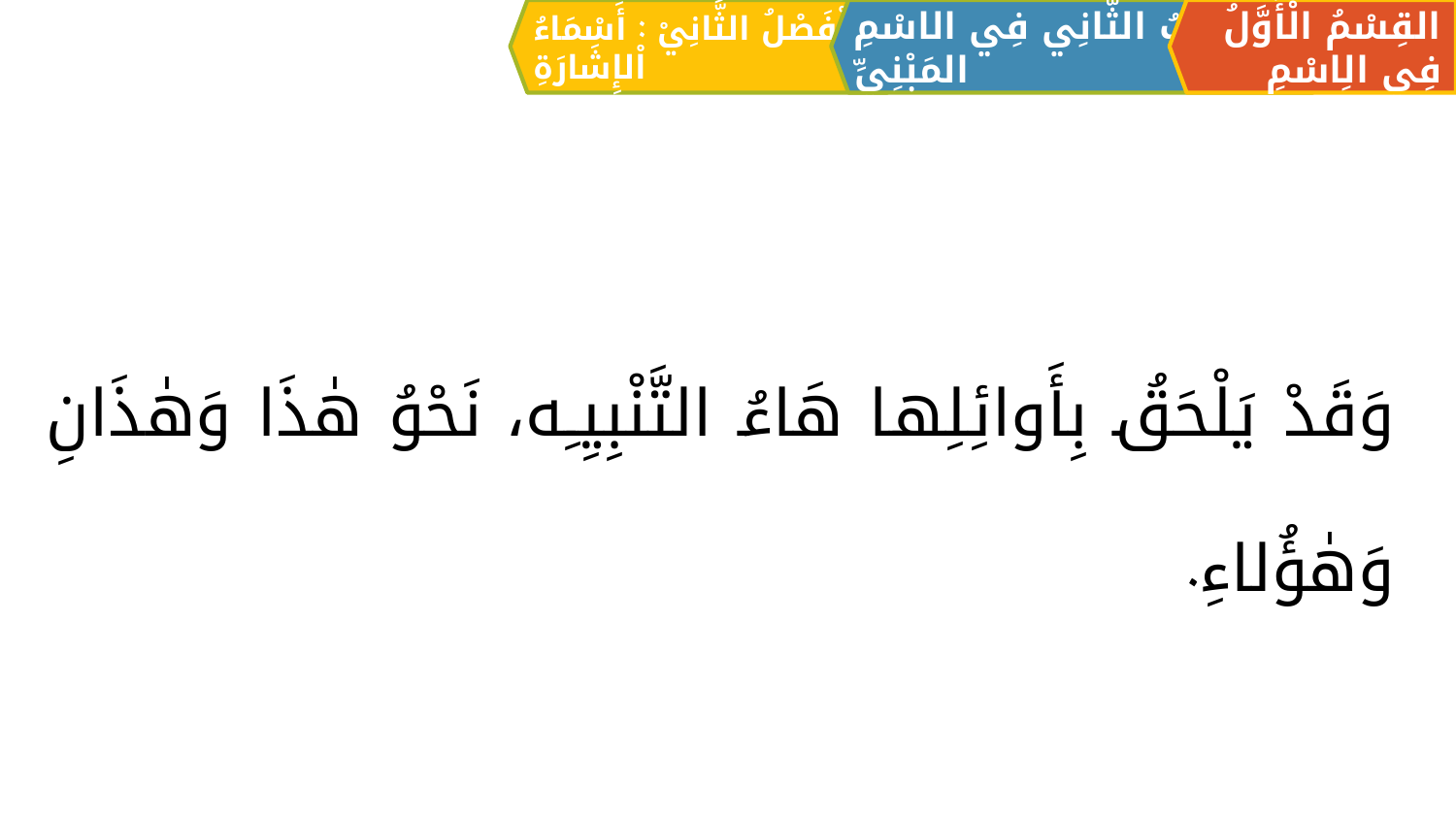

الْفَصْلُ الثَّانِيْ : أَسْمَاءُ اْلإِشَارَةِ
القِسْمُ الْأَوَّلُ فِي الِاسْمِ
اَلبَابُ الثَّانِي فِي الاسْمِ المَبْنِيِّ
وَقَدْ يَلْحَقُ بِأَوائِلِها هَاءُ التَّنْبِيِـِه، نَحْوُ هٰذَا وَهٰذَانِ وَهٰؤُلاءِ.